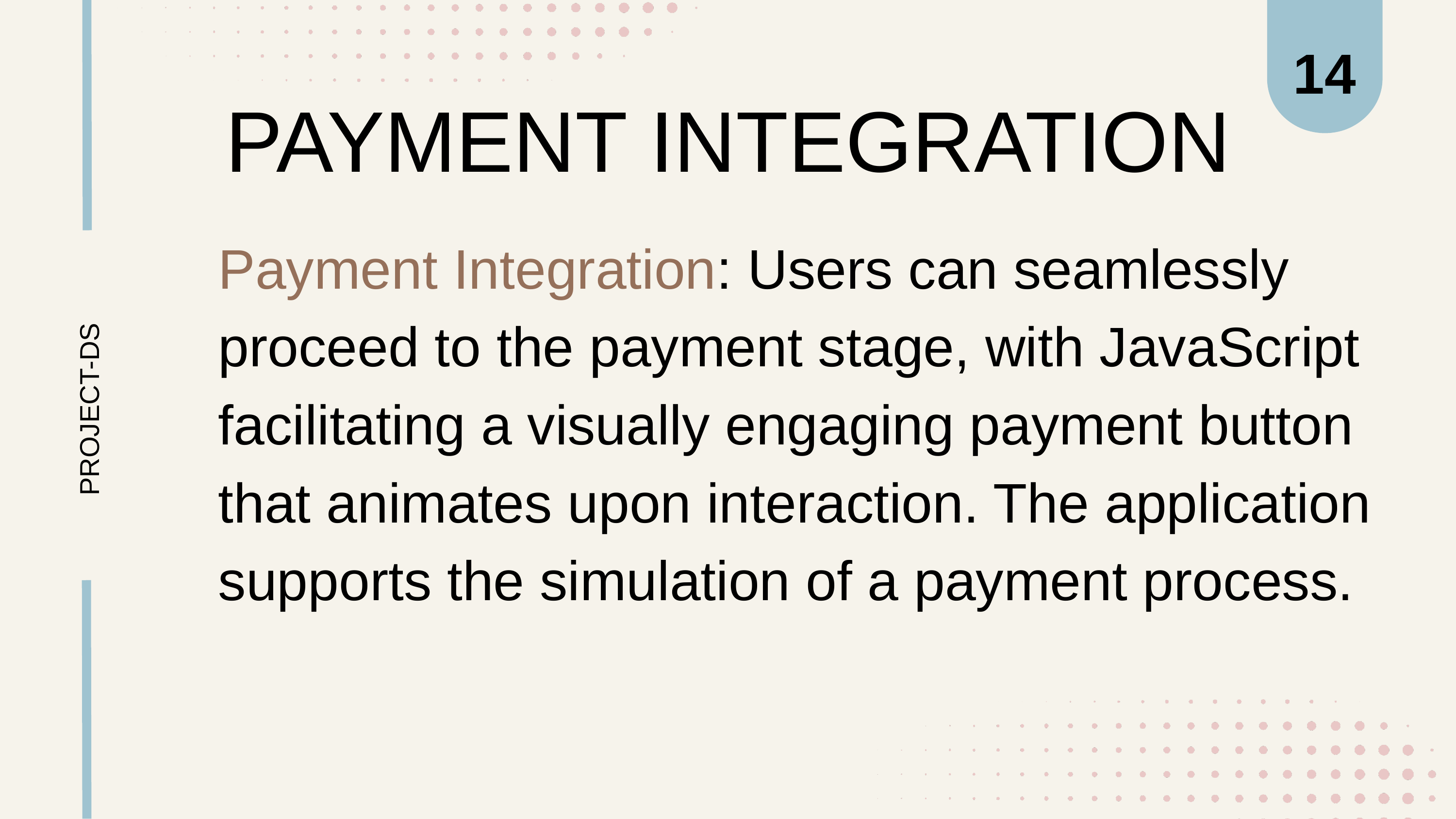

14

PAYMENT INTEGRATION
Payment Integration: Users can seamlessly proceed to the payment stage, with JavaScript facilitating a visually engaging payment button that animates upon interaction. The application supports the simulation of a payment process.

PROJECT-DS